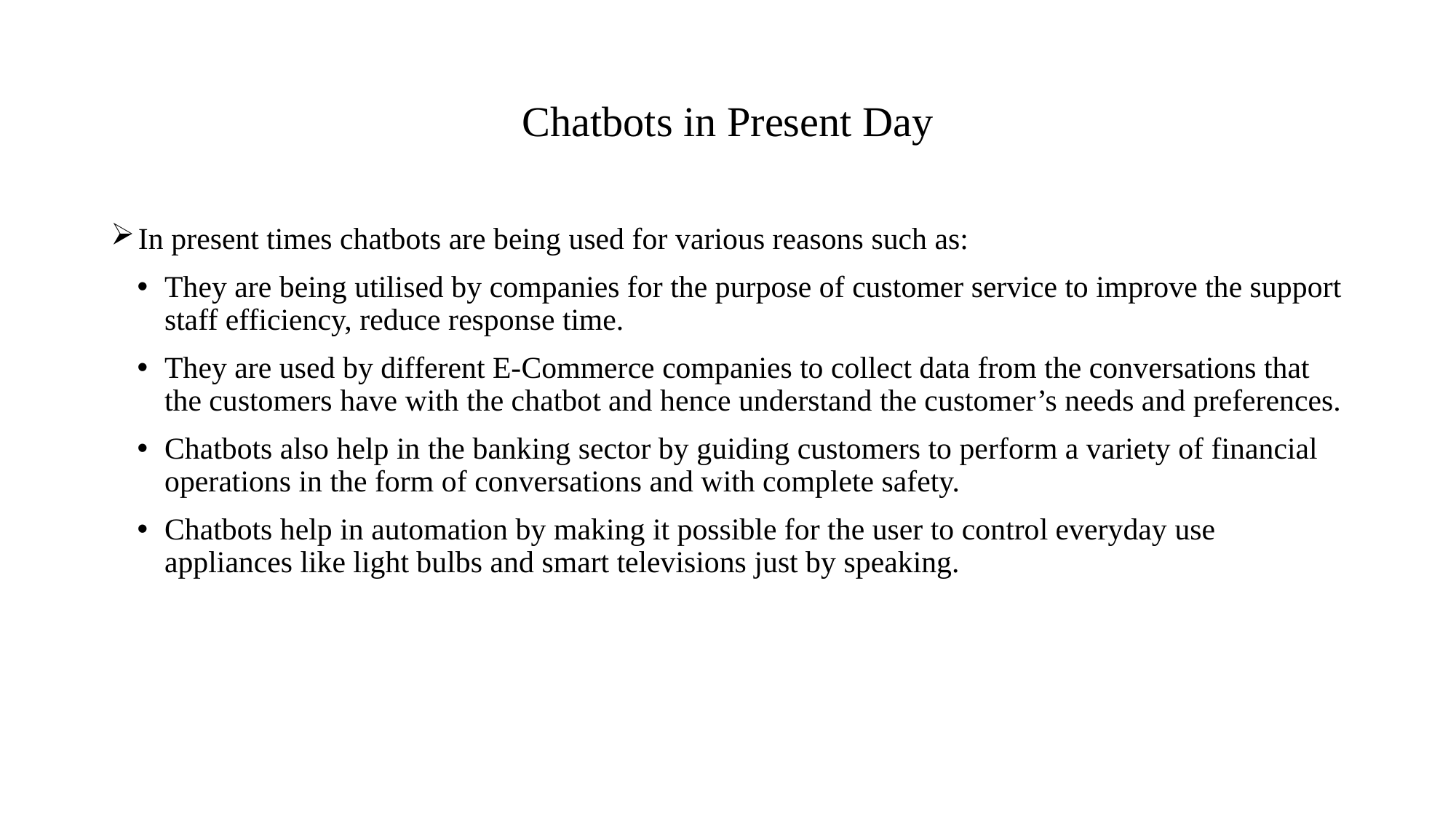

# Chatbots in Present Day
In present times chatbots are being used for various reasons such as:
They are being utilised by companies for the purpose of customer service to improve the support staff efficiency, reduce response time.
They are used by different E-Commerce companies to collect data from the conversations that the customers have with the chatbot and hence understand the customer’s needs and preferences.
Chatbots also help in the banking sector by guiding customers to perform a variety of financial operations in the form of conversations and with complete safety.
Chatbots help in automation by making it possible for the user to control everyday use appliances like light bulbs and smart televisions just by speaking.